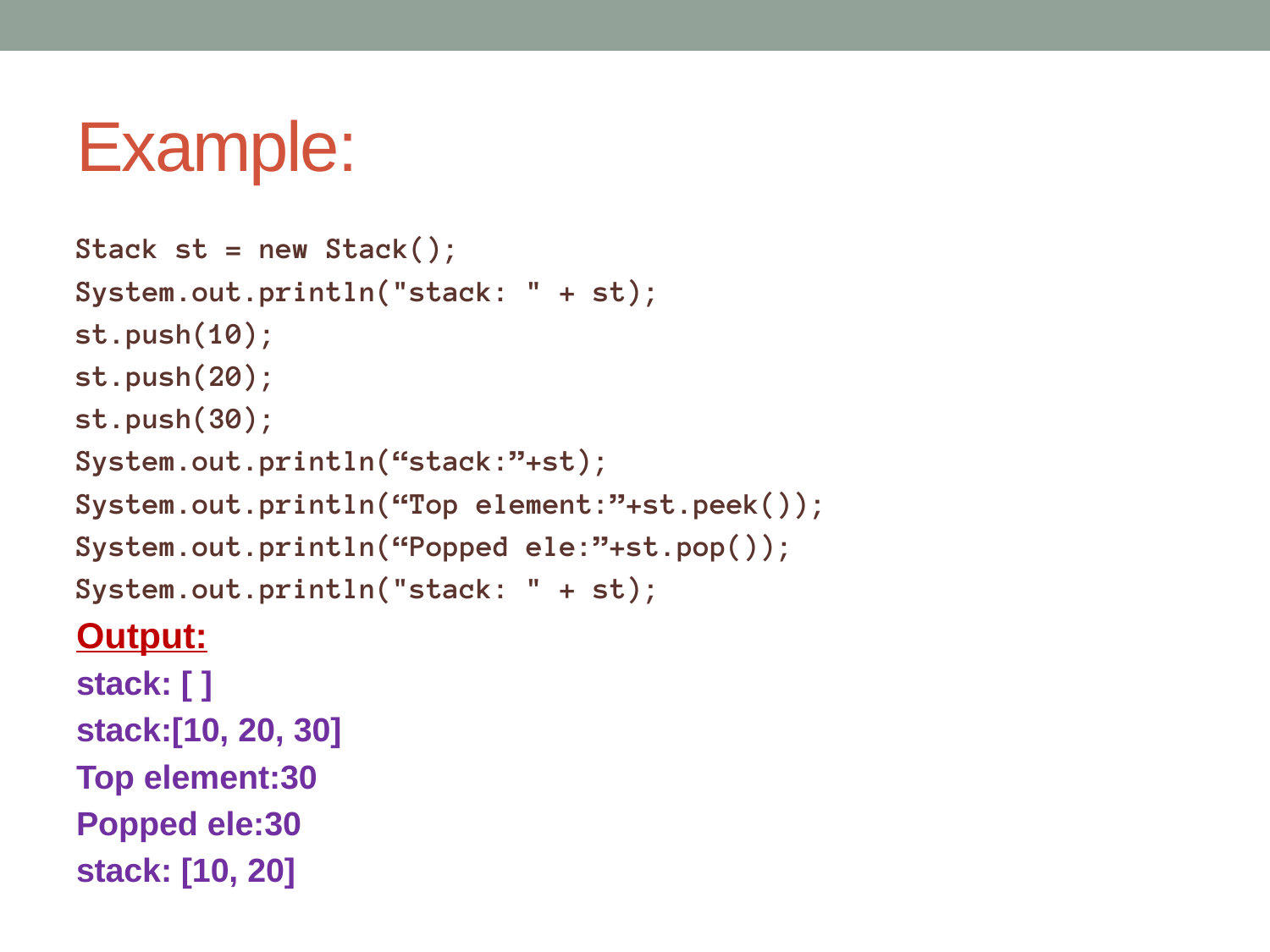

# Example:
Stack st = new Stack();
System.out.println("stack: " + st);
st.push(10);
st.push(20);
st.push(30);
System.out.println(“stack:”+st);
System.out.println(“Top element:”+st.peek());
System.out.println(“Popped ele:”+st.pop());
System.out.println("stack: " + st);
Output:
stack: [ ]
stack:[10, 20, 30]
Top element:30
Popped ele:30
stack: [10, 20]